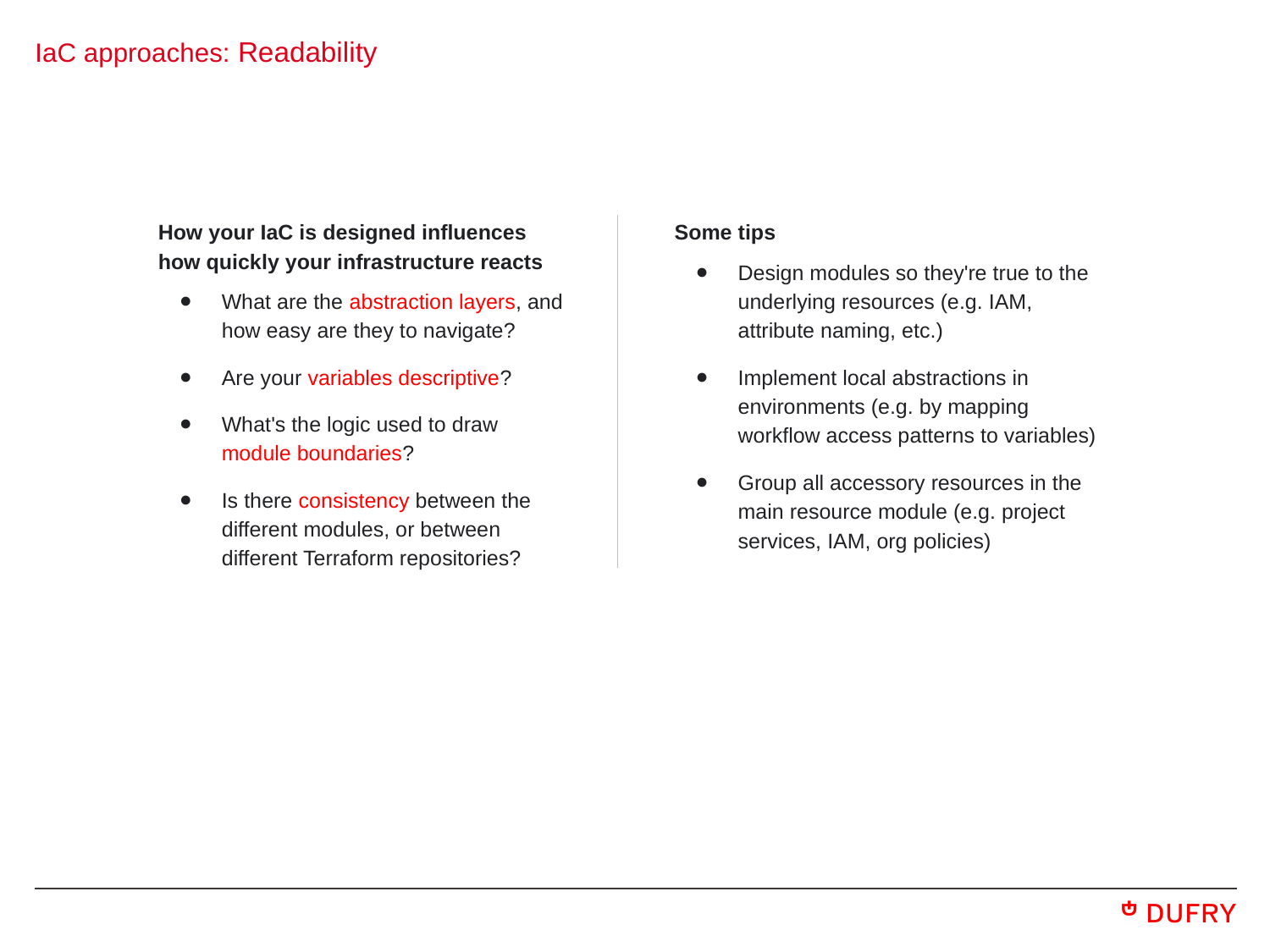

# IaC approaches: Readability
How your IaC is designed influences how quickly your infrastructure reacts
What are the abstraction layers, and how easy are they to navigate?
Are your variables descriptive?
What's the logic used to draw module boundaries?
Is there consistency between the different modules, or between different Terraform repositories?
Some tips
Design modules so they're true to the underlying resources (e.g. IAM, attribute naming, etc.)
Implement local abstractions in environments (e.g. by mapping workflow access patterns to variables)
Group all accessory resources in the main resource module (e.g. project services, IAM, org policies)